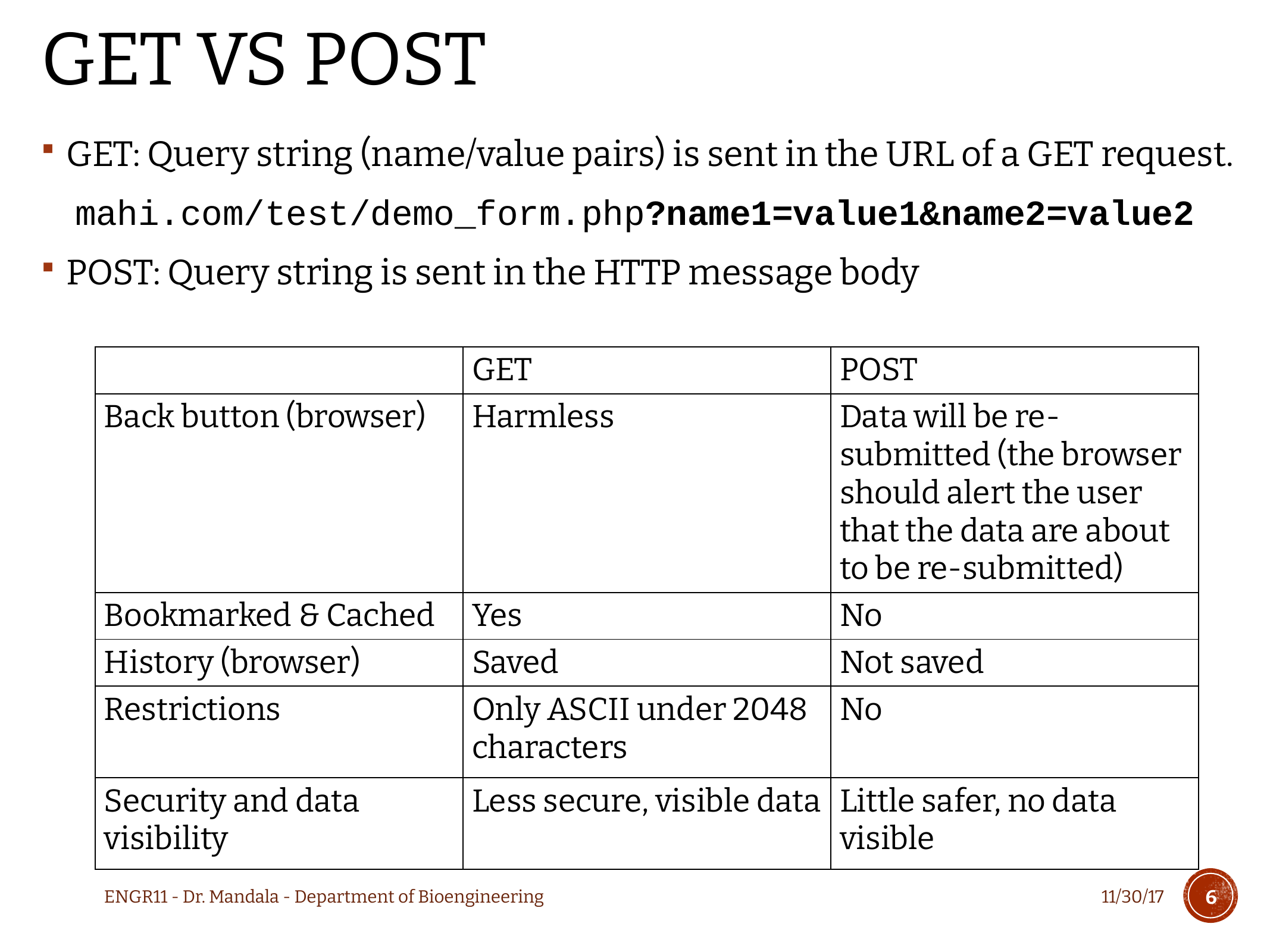

# GET vs POST
GET: Query string (name/value pairs) is sent in the URL of a GET request.
mahi.com/test/demo_form.php?name1=value1&name2=value2
POST: Query string is sent in the HTTP message body

|  | GET | POST |
| --- | --- | --- |
| Back button (browser) | Harmless | Data will be re-submitted (the browser should alert the user that the data are about to be re-submitted) |
| Bookmarked & Cached | Yes | No |
| History (browser) | Saved | Not saved |
| Restrictions | Only ASCII under 2048 characters | No |
| Security and data visibility | Less secure, visible data | Little safer, no data visible |
ENGR11 - Dr. Mandala - Department of Bioengineering
11/30/17
6